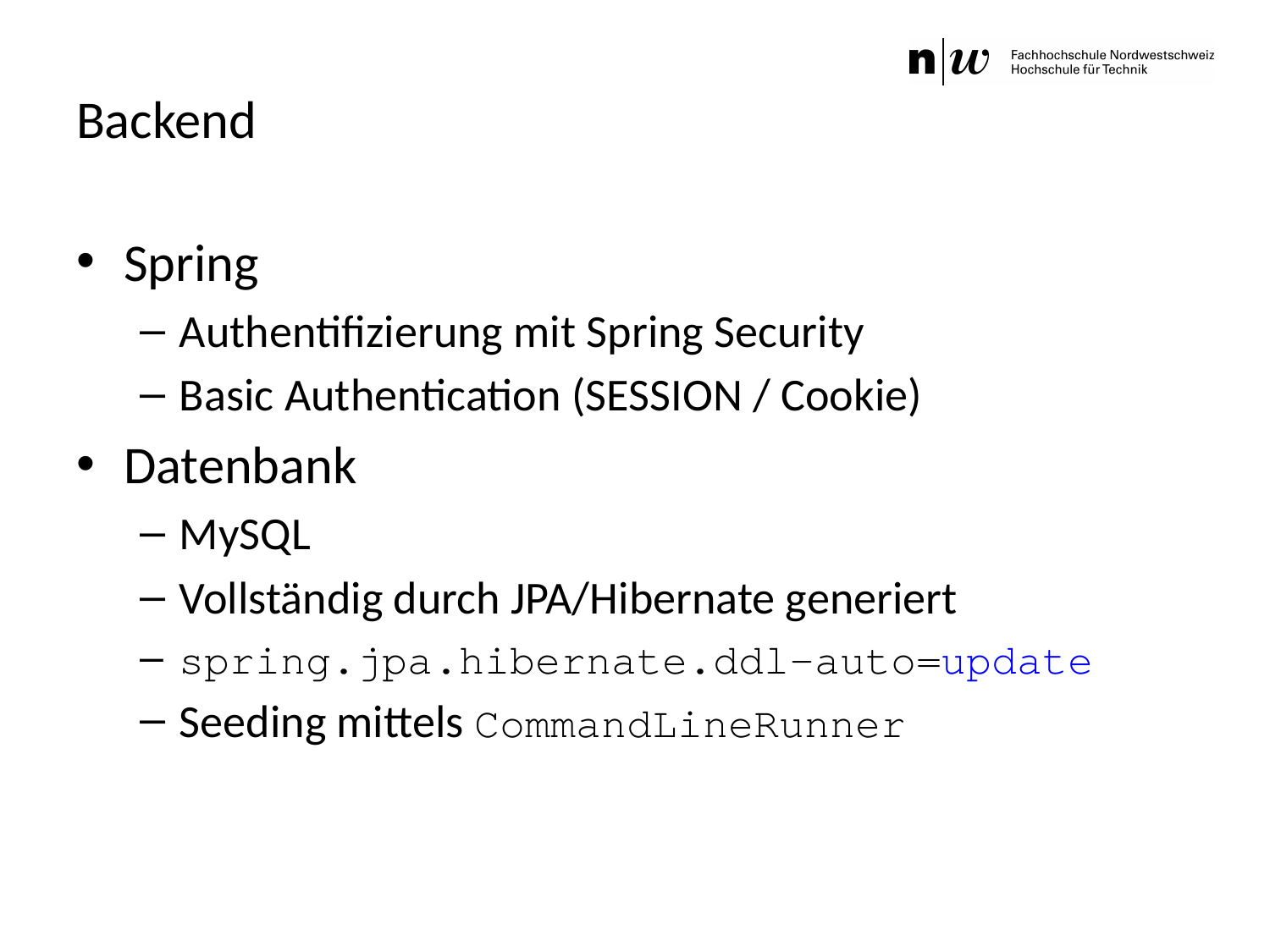

# Backend
Spring
Authentifizierung mit Spring Security
Basic Authentication (SESSION / Cookie)
Datenbank
MySQL
Vollständig durch JPA/Hibernate generiert
spring.jpa.hibernate.ddl-auto=update
Seeding mittels CommandLineRunner